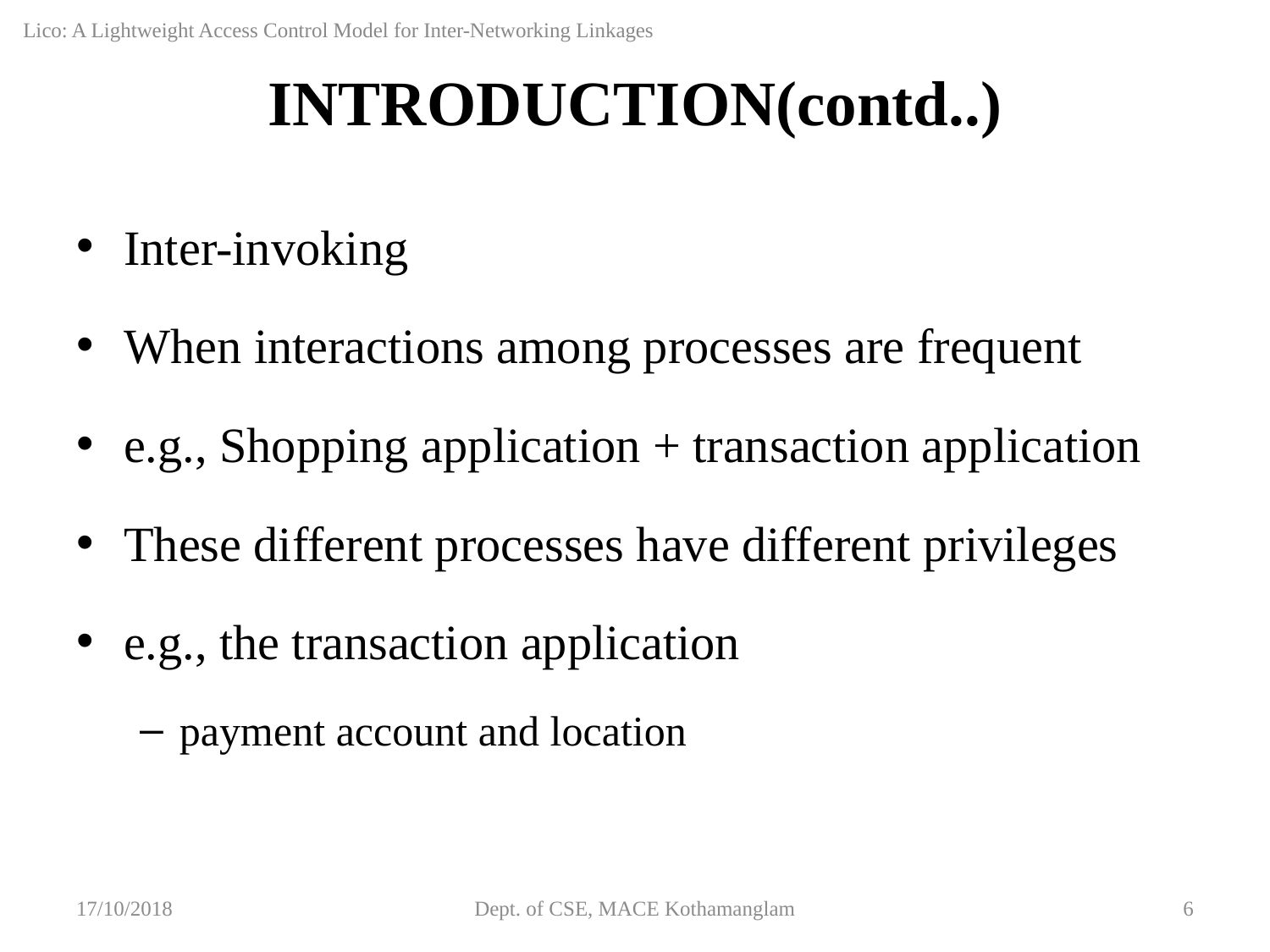

Lico: A Lightweight Access Control Model for Inter-Networking Linkages
# INTRODUCTION(contd..)
Inter-invoking
When interactions among processes are frequent
e.g., Shopping application + transaction application
These different processes have different privileges
e.g., the transaction application
payment account and location
17/10/2018
Dept. of CSE, MACE Kothamanglam
6